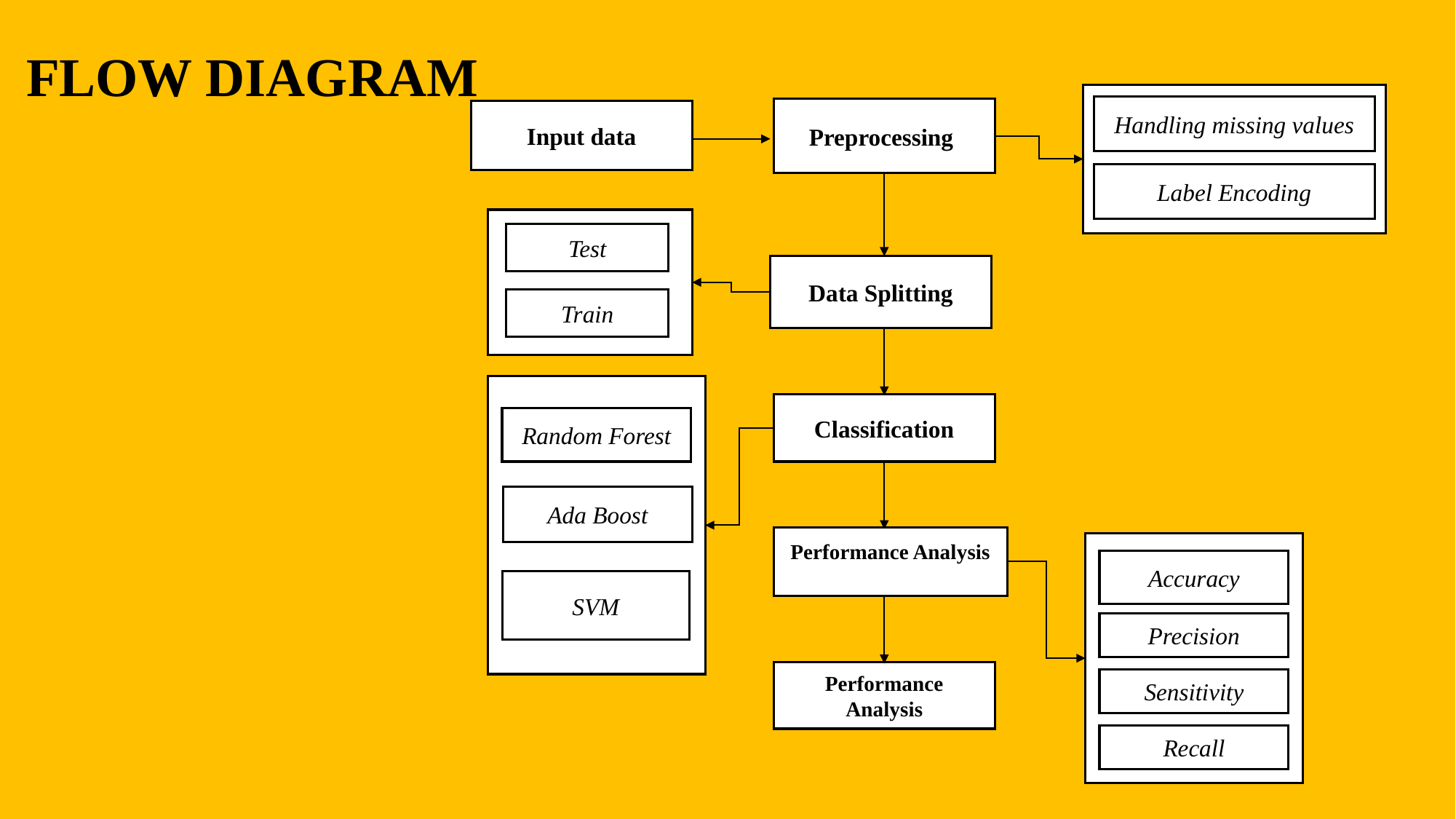

FLOW DIAGRAM

Handling missing values
Label Encoding
Preprocessing
Input data

Test
Train
Data Splitting

Random Forest
Ada Boost
Classification
Performance Analysis

Accuracy
Precision
Sensitivity
Recall
SVM
Performance Analysis